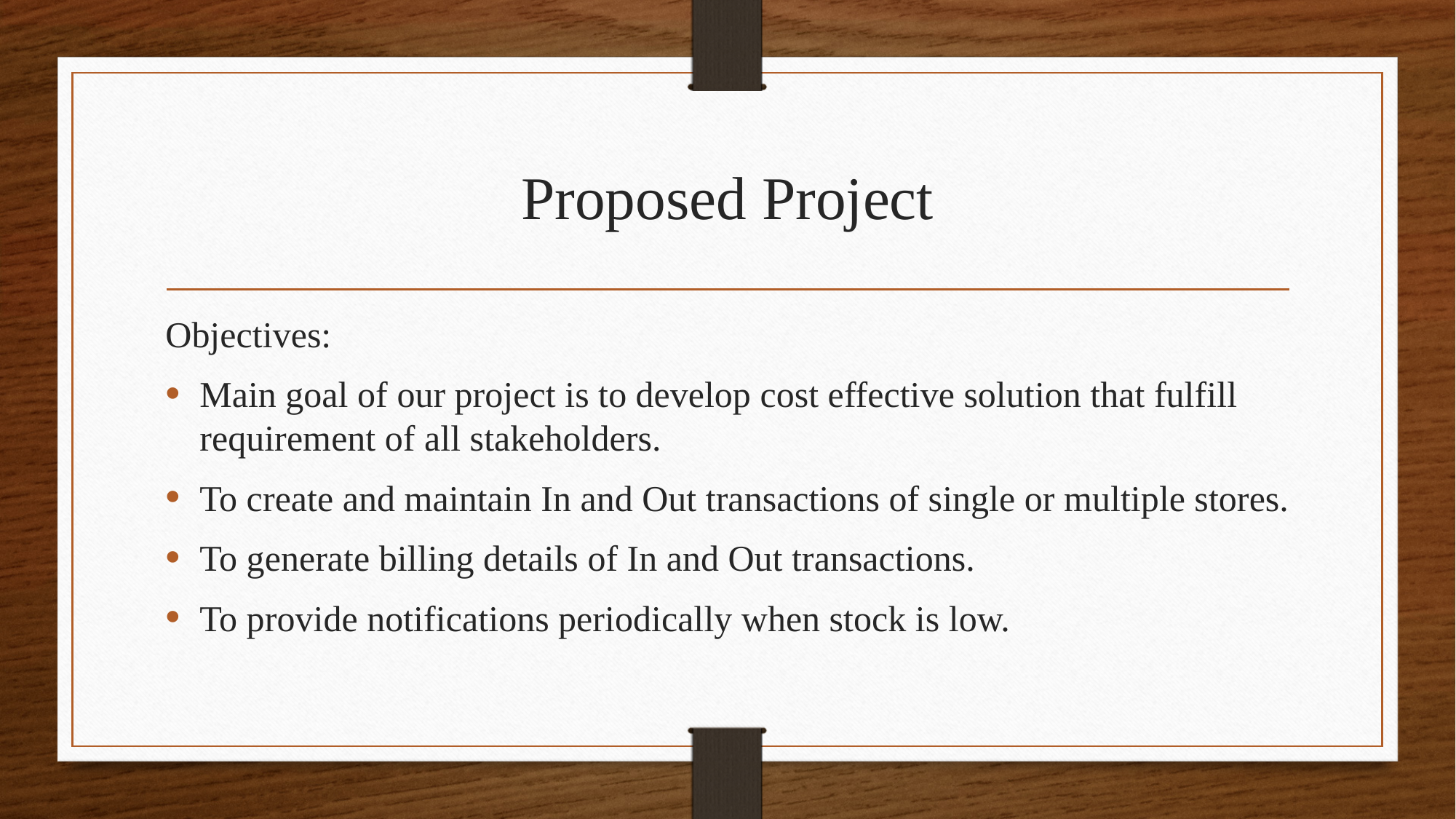

# Proposed Project
Objectives:
Main goal of our project is to develop cost effective solution that fulfill requirement of all stakeholders.
To create and maintain In and Out transactions of single or multiple stores.
To generate billing details of In and Out transactions.
To provide notifications periodically when stock is low.